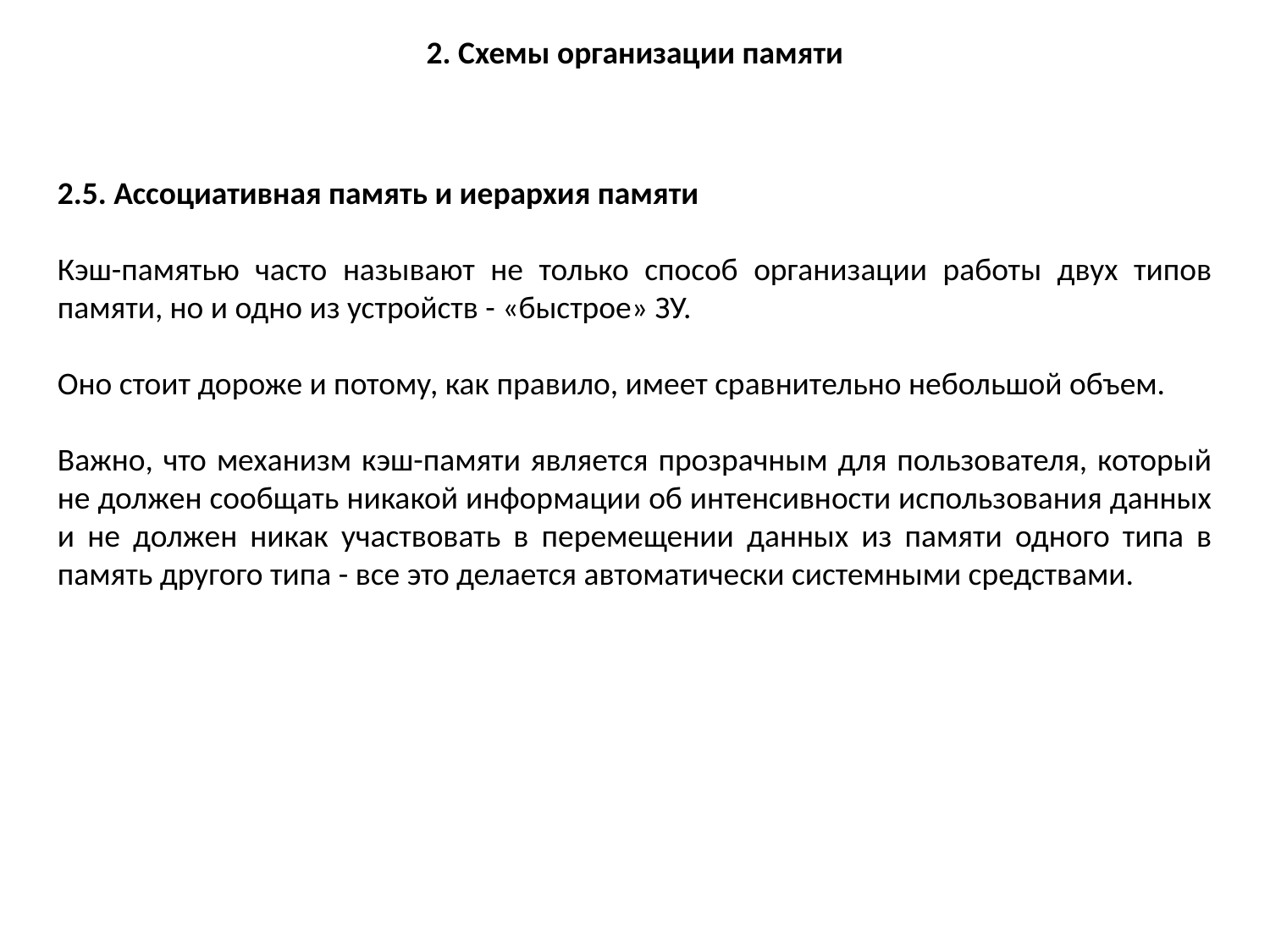

2. Схемы организации памяти
2.5. Ассоциативная память и иерархия памяти

Кэш-памятью часто называют не только способ организации работы двух типов памяти, но и одно из устройств - «быстрое» ЗУ.

Оно стоит дороже и потому, как правило, имеет сравнительно небольшой объем.

Важно, что механизм кэш-памяти является прозрачным для пользователя, который не должен сообщать никакой информации об интенсивности использования данных и не должен никак участвовать в перемещении данных из памяти одного типа в память другого типа - все это делается автоматически системными средствами.